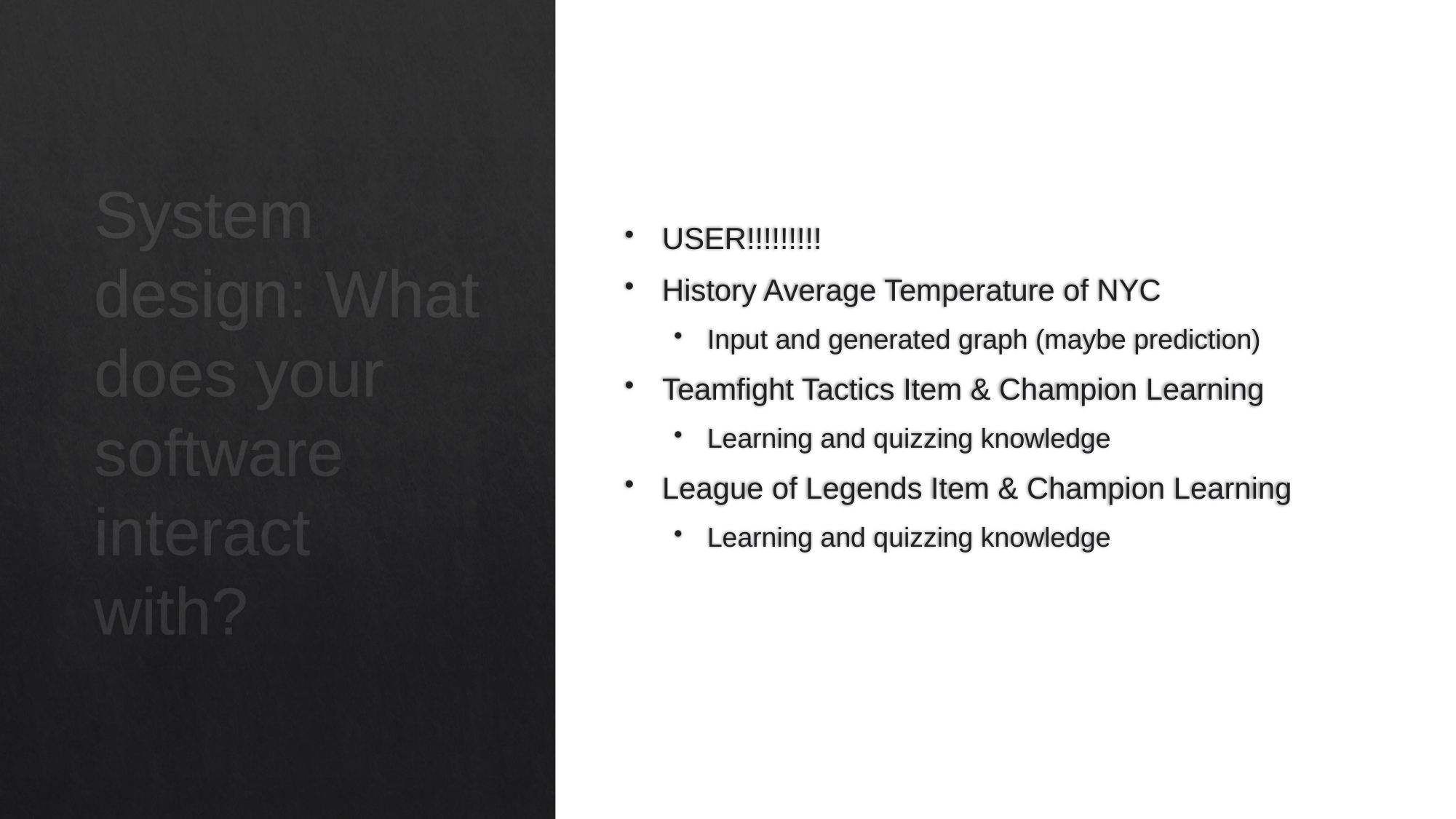

USER!!!!!!!!!
History Average Temperature of NYC
Input and generated graph (maybe prediction)
Teamfight Tactics Item & Champion Learning
Learning and quizzing knowledge
League of Legends Item & Champion Learning
Learning and quizzing knowledge

# System design: What does your software interact with?